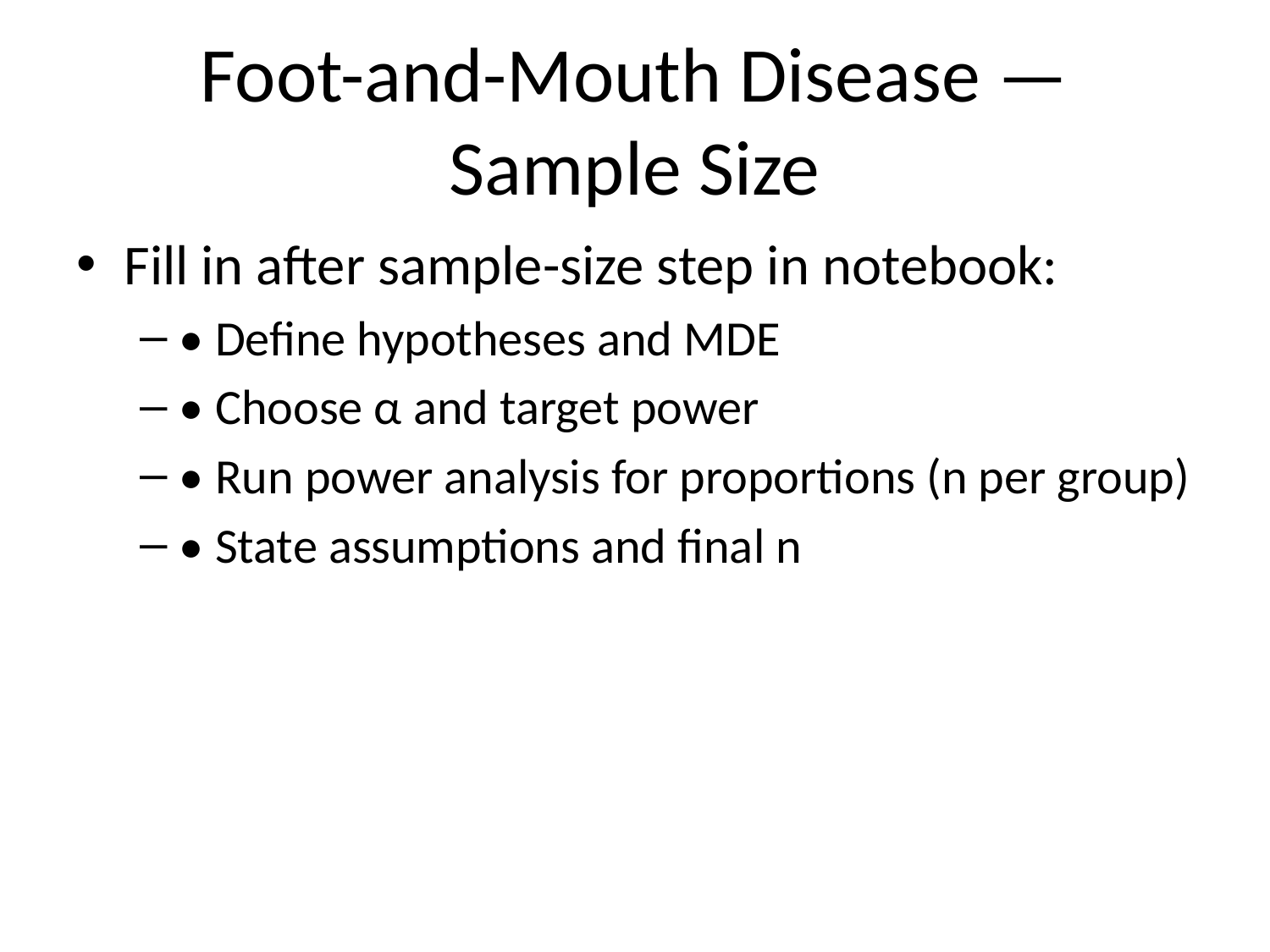

# Foot-and-Mouth Disease — Sample Size
Fill in after sample-size step in notebook:
• Define hypotheses and MDE
• Choose α and target power
• Run power analysis for proportions (n per group)
• State assumptions and final n